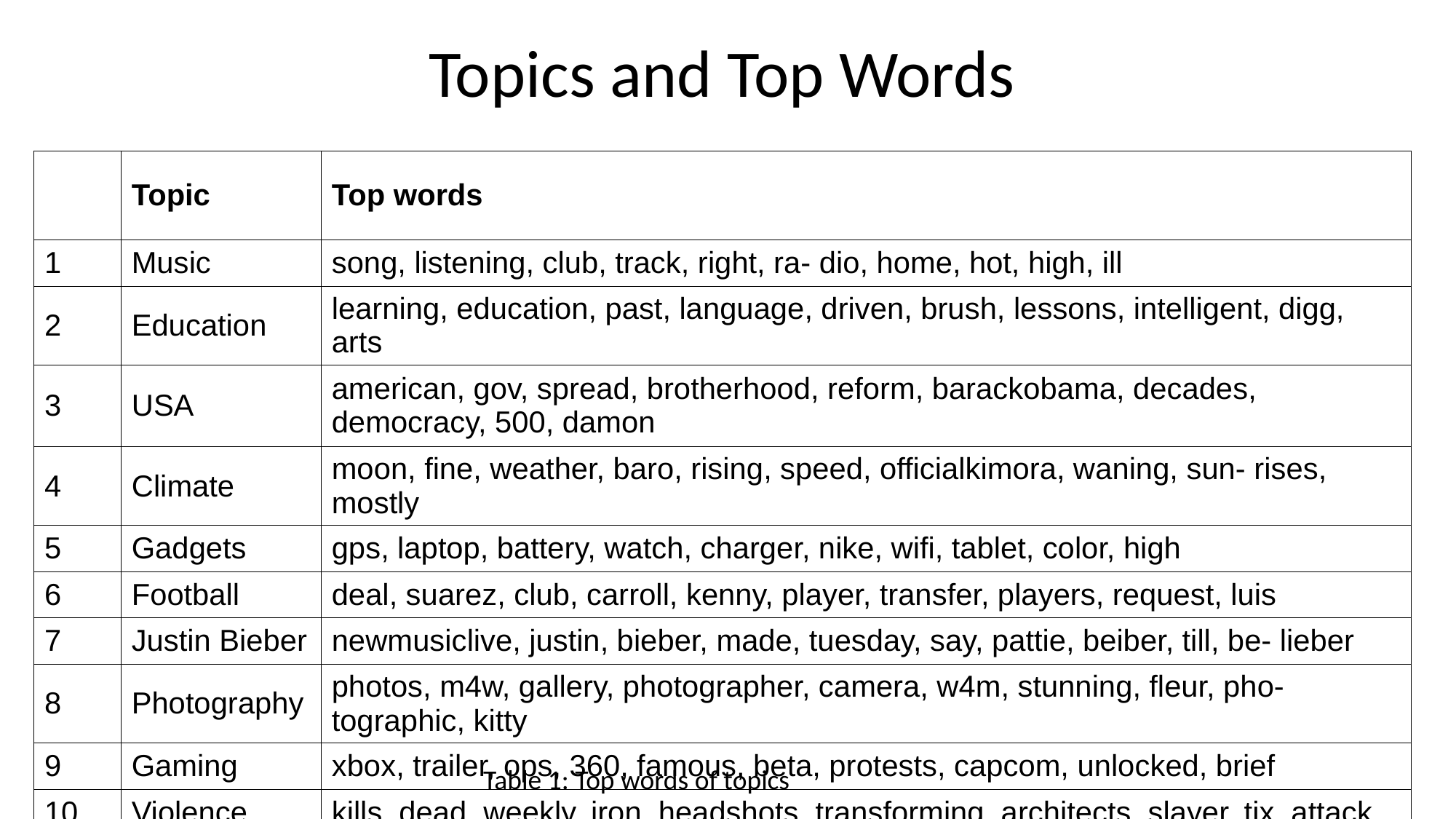

# Topics and Top Words
|  | Topic | Top words |
| --- | --- | --- |
| 1 | Music | song, listening, club, track, right, ra- dio, home, hot, high, ill |
| 2 | Education | learning, education, past, language, driven, brush, lessons, intelligent, digg, arts |
| 3 | USA | american, gov, spread, brotherhood, reform, barackobama, decades, democracy, 500, damon |
| 4 | Climate | moon, fine, weather, baro, rising, speed, officialkimora, waning, sun- rises, mostly |
| 5 | Gadgets | gps, laptop, battery, watch, charger, nike, wifi, tablet, color, high |
| 6 | Football | deal, suarez, club, carroll, kenny, player, transfer, players, request, luis |
| 7 | Justin Bieber | newmusiclive, justin, bieber, made, tuesday, say, pattie, beiber, till, be- lieber |
| 8 | Photography | photos, m4w, gallery, photographer, camera, w4m, stunning, fleur, pho- tographic, kitty |
| 9 | Gaming | xbox, trailer, ops, 360, famous, beta, protests, capcom, unlocked, brief |
| 10 | Violence | kills, dead, weekly, iron, headshots, transforming, architects, slayer, tix, attack |
Table 1: Top words of topics